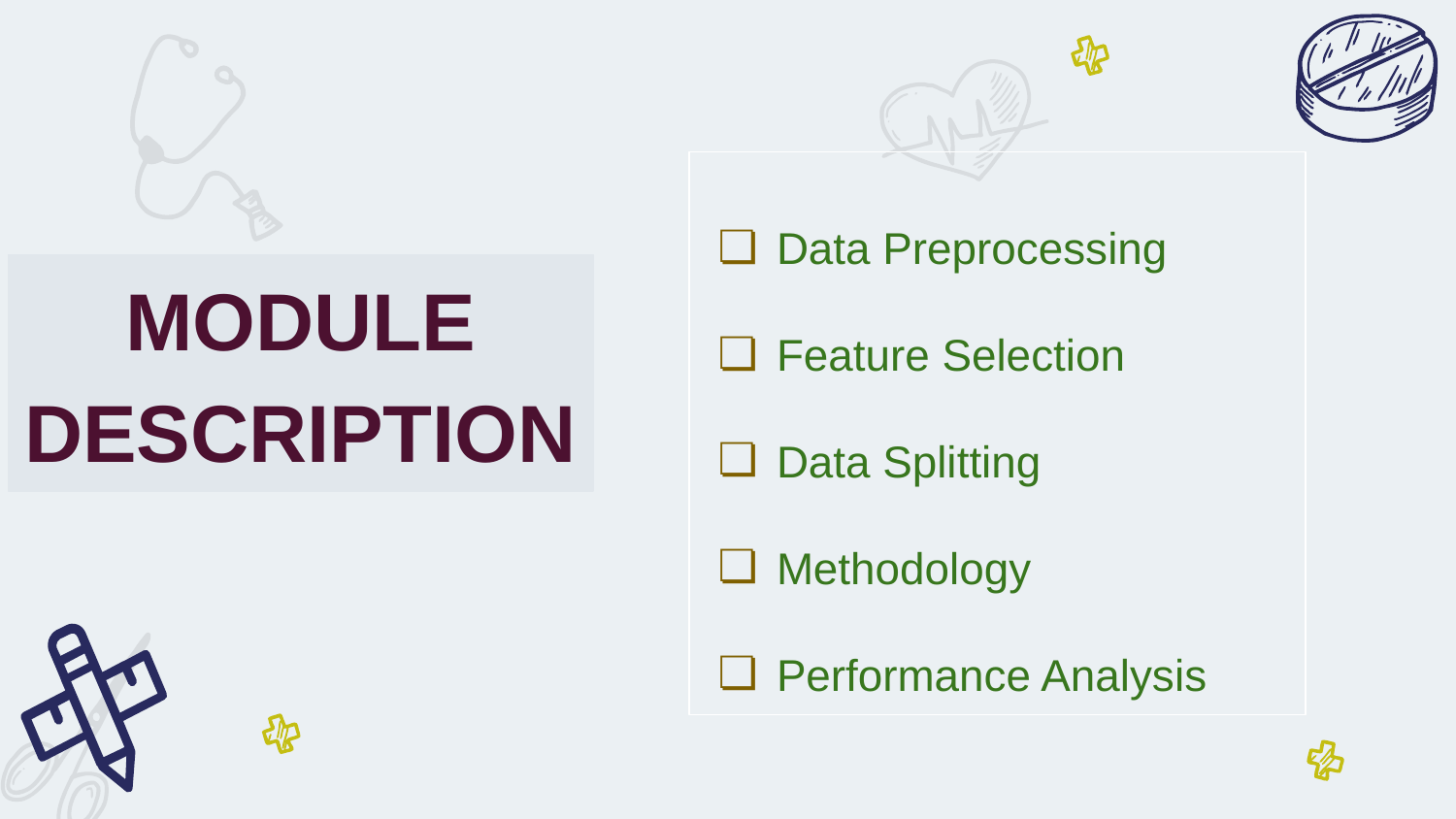

Data Preprocessing
Feature Selection
Data Splitting
Methodology
Performance Analysis
MODULE DESCRIPTION